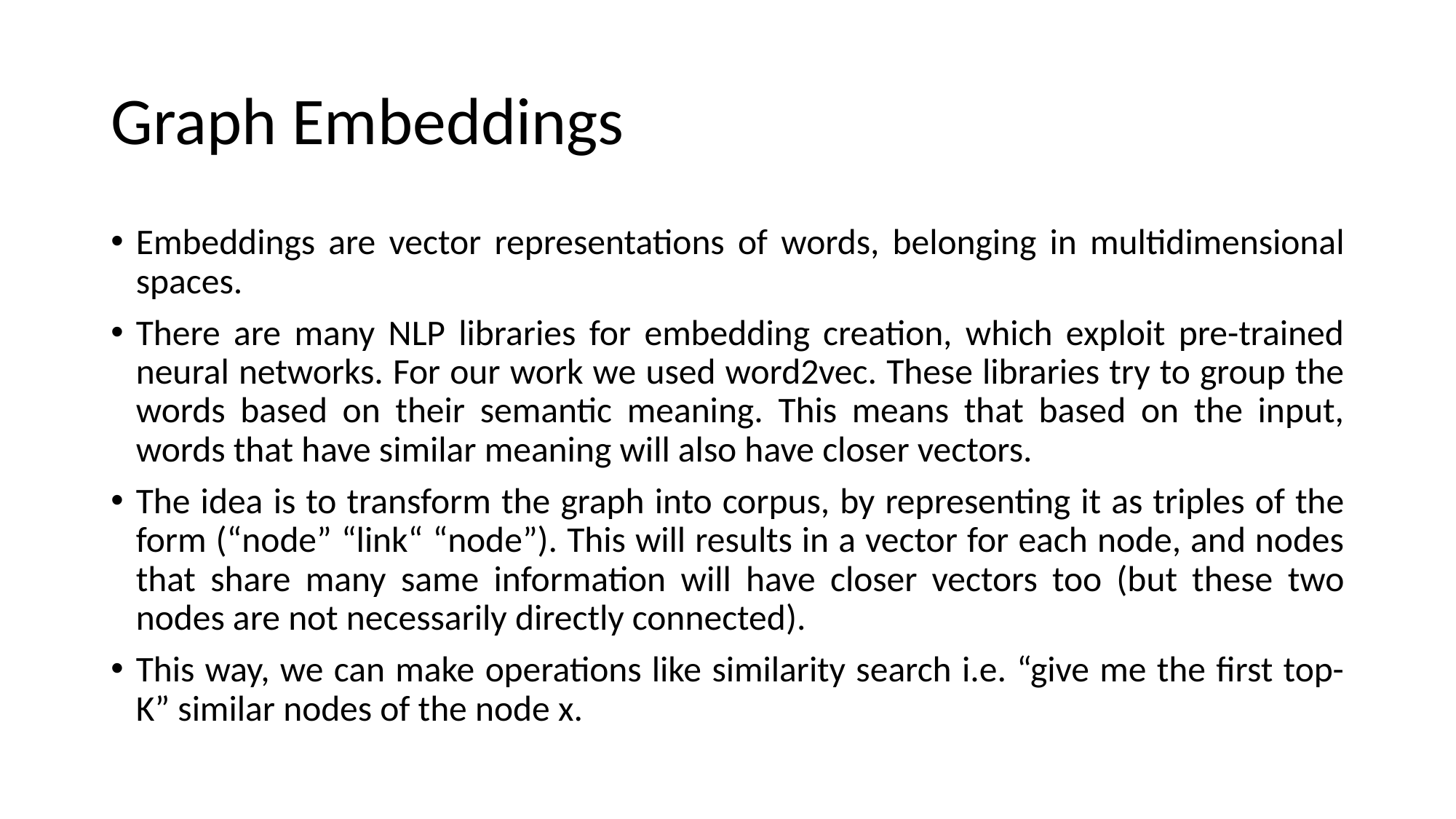

# Graph Embeddings
Embeddings are vector representations of words, belonging in multidimensional spaces.
There are many NLP libraries for embedding creation, which exploit pre-trained neural networks. For our work we used word2vec. These libraries try to group the words based on their semantic meaning. This means that based on the input, words that have similar meaning will also have closer vectors.
The idea is to transform the graph into corpus, by representing it as triples of the form (“node” “link“ “node”). This will results in a vector for each node, and nodes that share many same information will have closer vectors too (but these two nodes are not necessarily directly connected).
This way, we can make operations like similarity search i.e. “give me the first top-K” similar nodes of the node x.